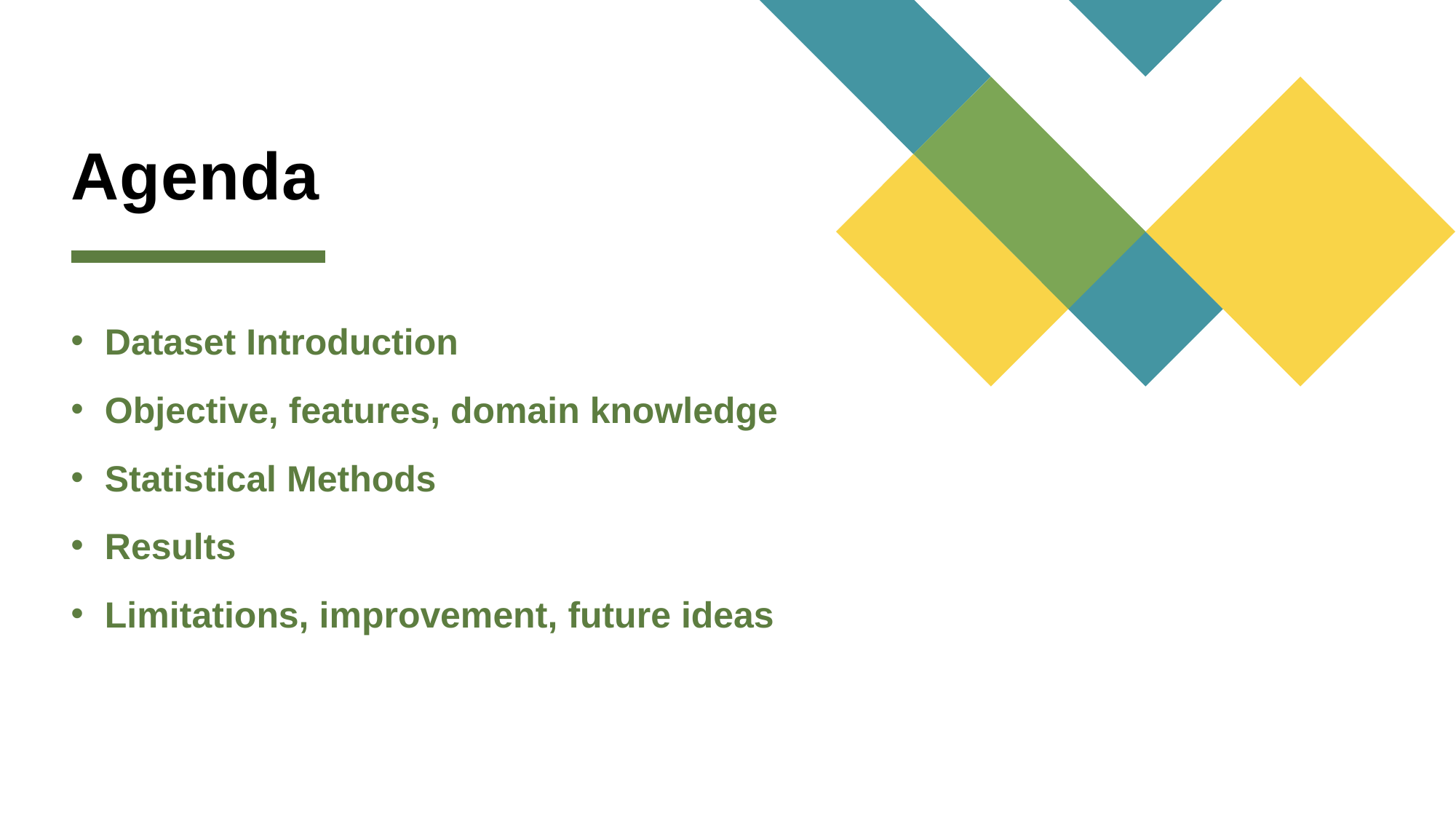

# Agenda
Dataset Introduction
Objective, features, domain knowledge
Statistical Methods
Results
Limitations, improvement, future ideas